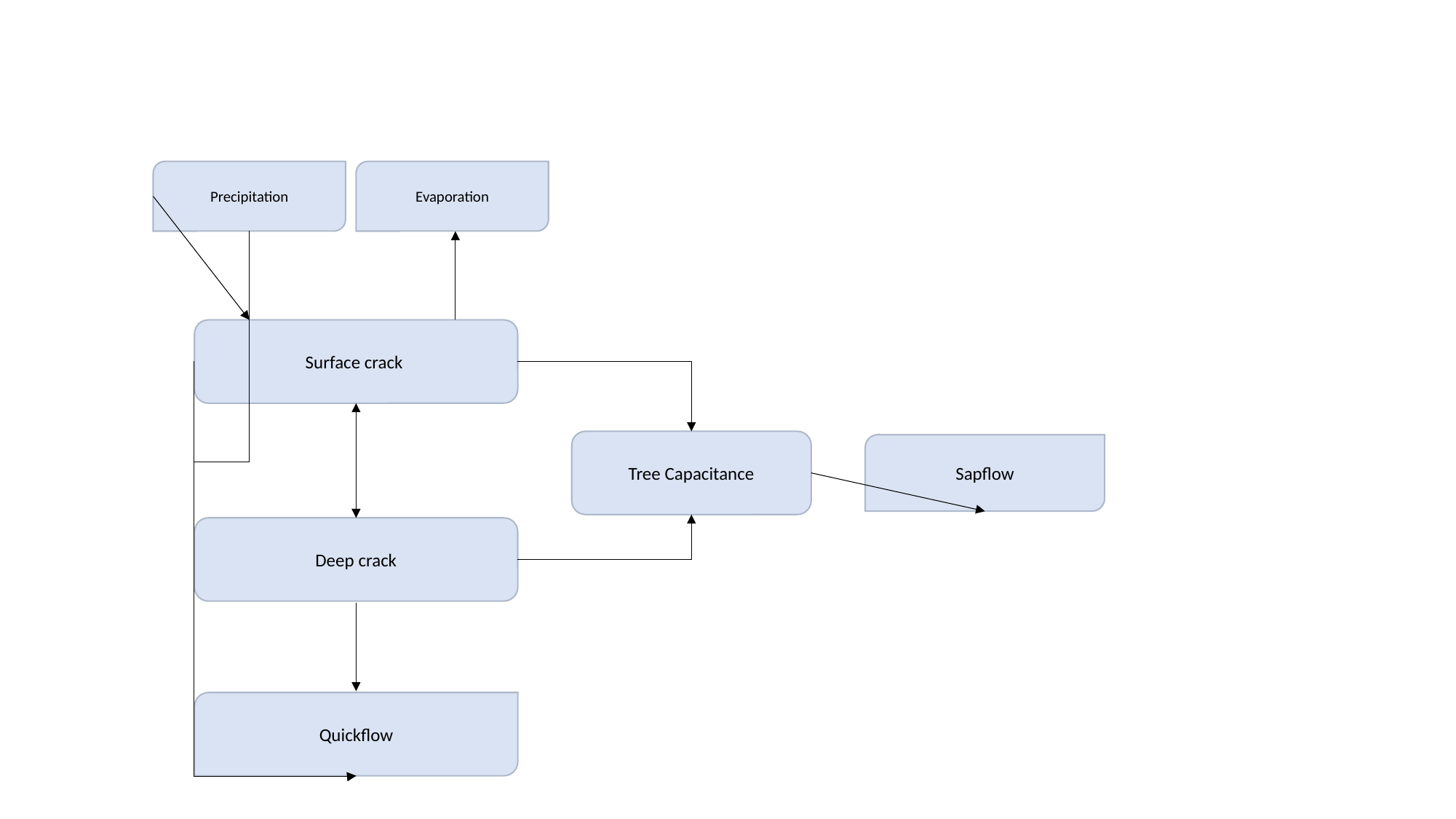

Precipitation
Evaporation
Surface crack
Tree Capacitance
Sapflow
Deep crack
Quickflow